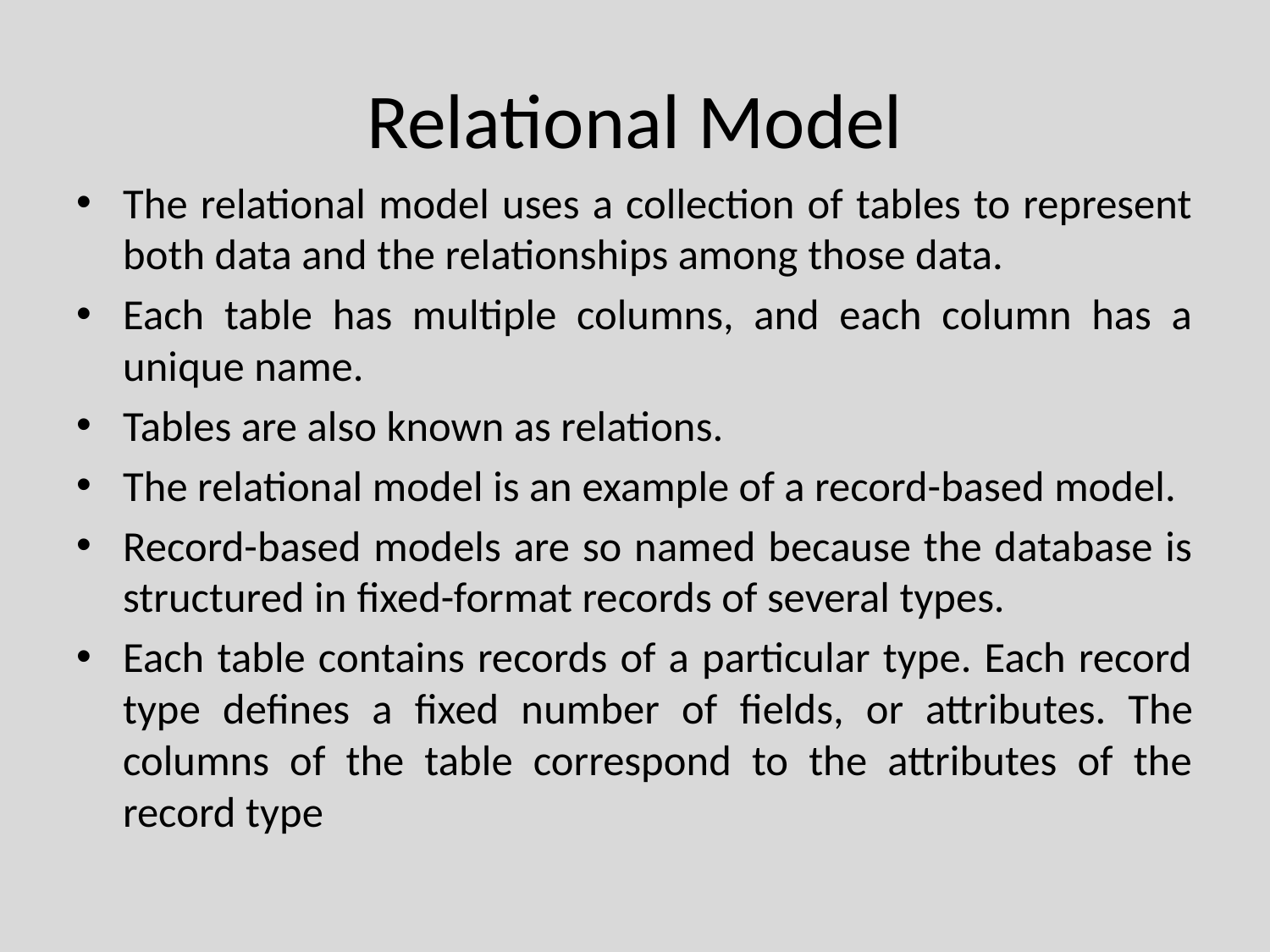

# Relational Model
The relational model uses a collection of tables to represent both data and the relationships among those data.
Each table has multiple columns, and each column has a unique name.
Tables are also known as relations.
The relational model is an example of a record-based model.
Record-based models are so named because the database is structured in ﬁxed-format records of several types.
Each table contains records of a particular type. Each record type deﬁnes a ﬁxed number of ﬁelds, or attributes. The columns of the table correspond to the attributes of the record type
Department of Computer Engineering, VIIT, Pune-48